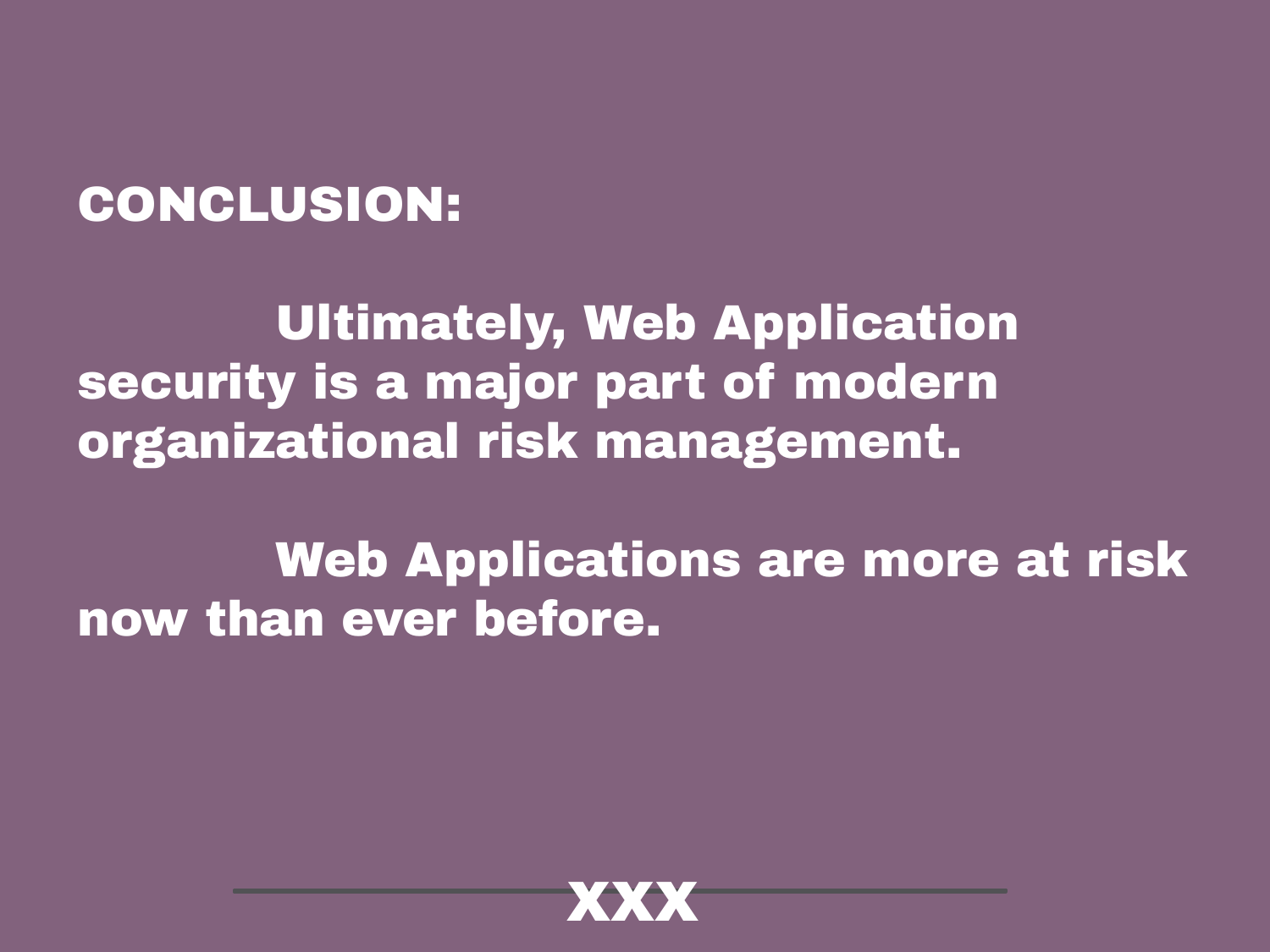

CONCLUSION:

            Ultimately, Web Application security is a major part of modern organizational risk management.

            Web Applications are more at risk now than ever before.

                   XXX